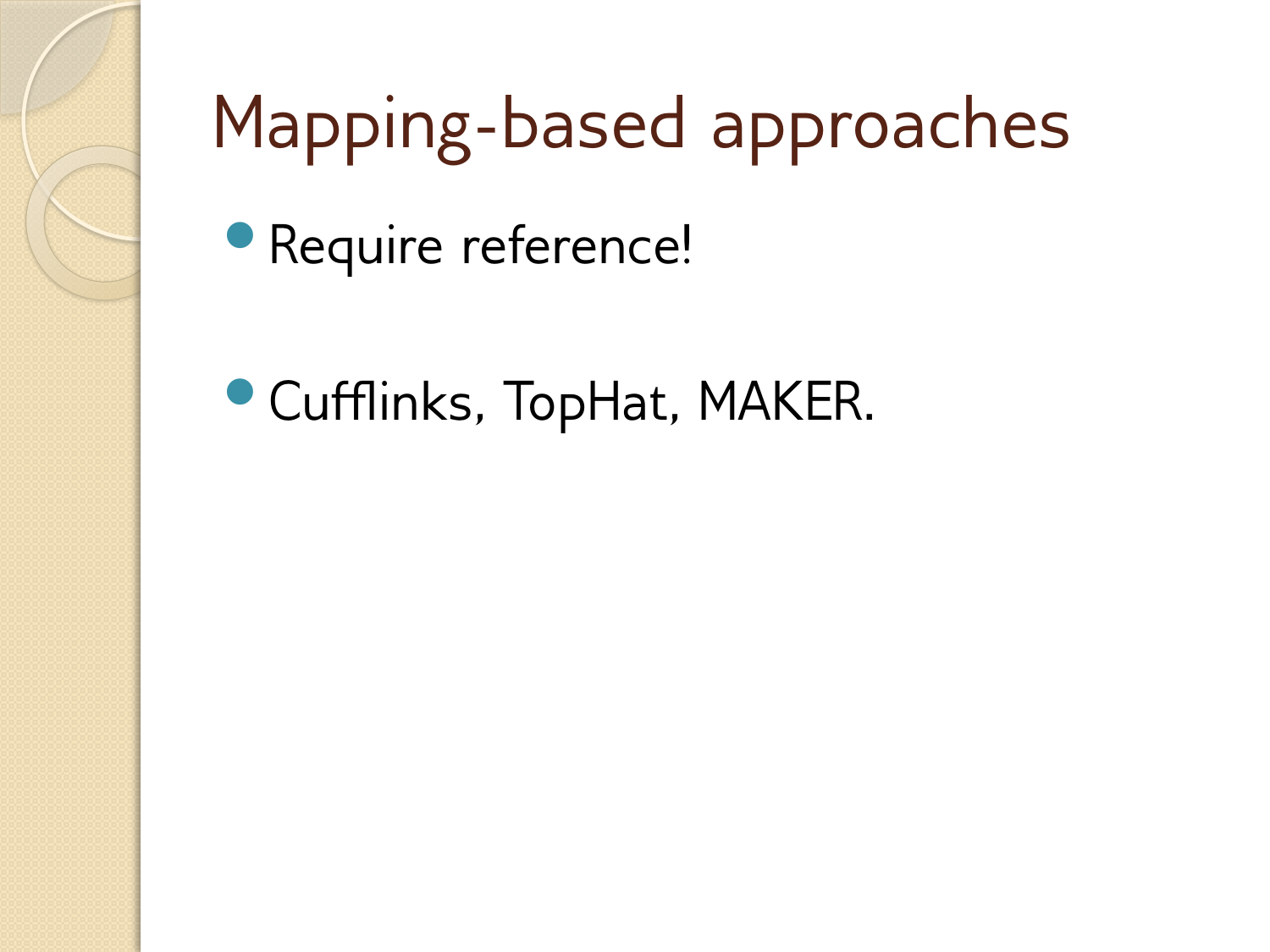

# Mapping-based approaches
Require reference!

Cufflinks, TopHat, MAKER.